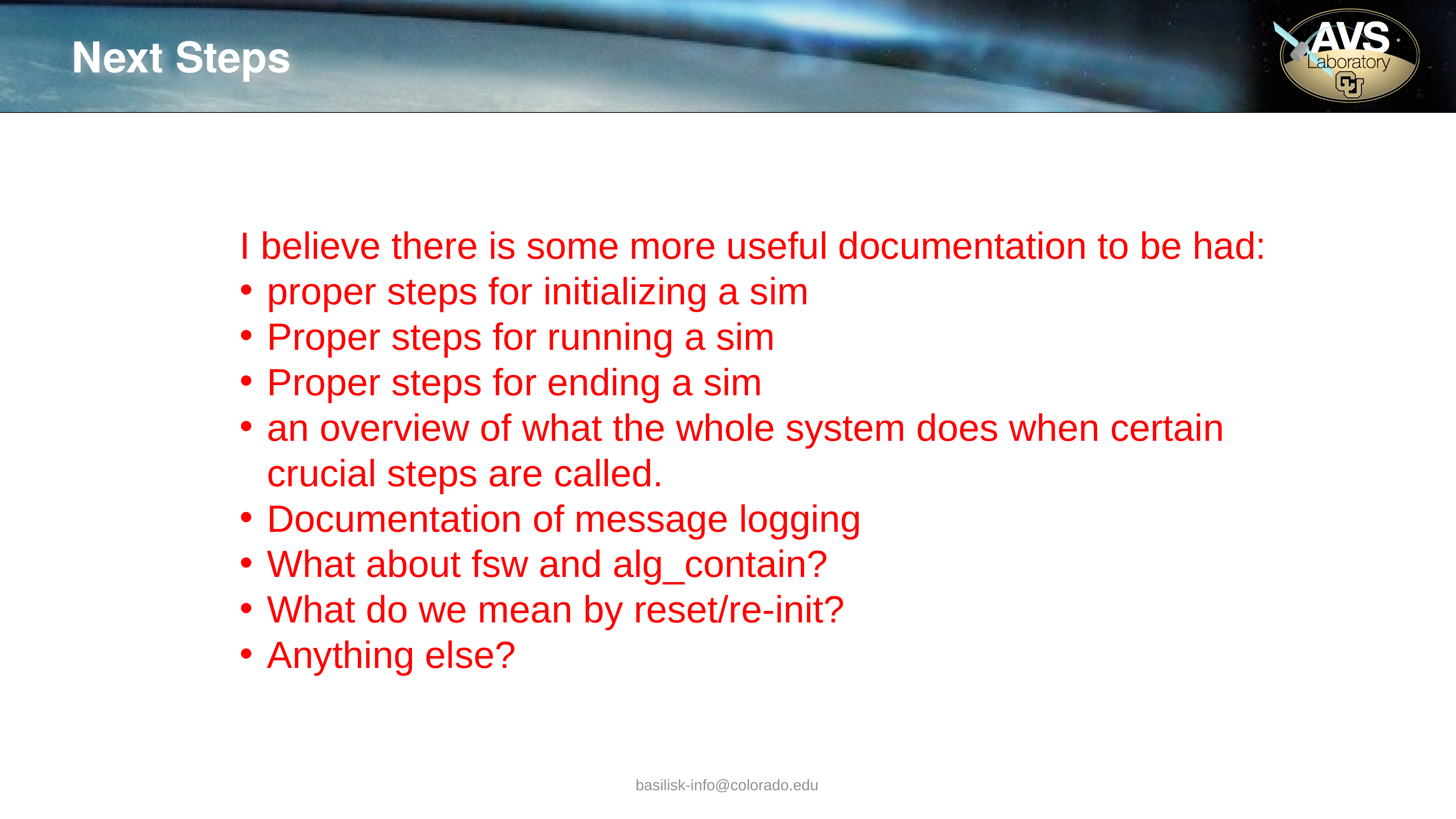

# Next Steps
I believe there is some more useful documentation to be had:
proper steps for initializing a sim
Proper steps for running a sim
Proper steps for ending a sim
an overview of what the whole system does when certain crucial steps are called.
Documentation of message logging
What about fsw and alg_contain?
What do we mean by reset/re-init?
Anything else?